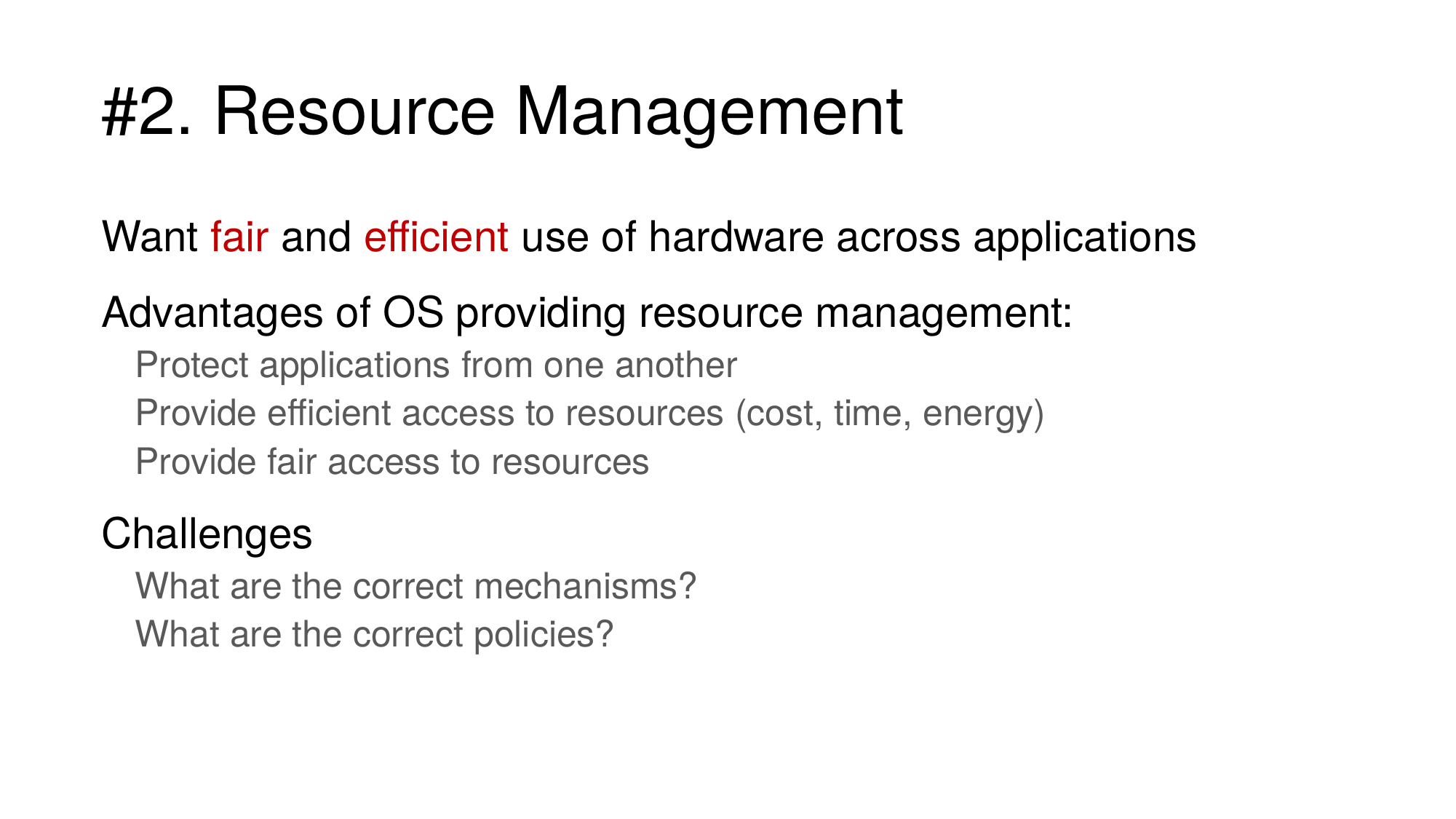

# #2. Resource Management
Want fair and efficient use of hardware across applications
Advantages of OS providing resource management:
Protect applications from one another
Provide efficient access to resources (cost, time, energy)
Provide fair access to resources
Challenges
What are the correct mechanisms?
What are the correct policies?